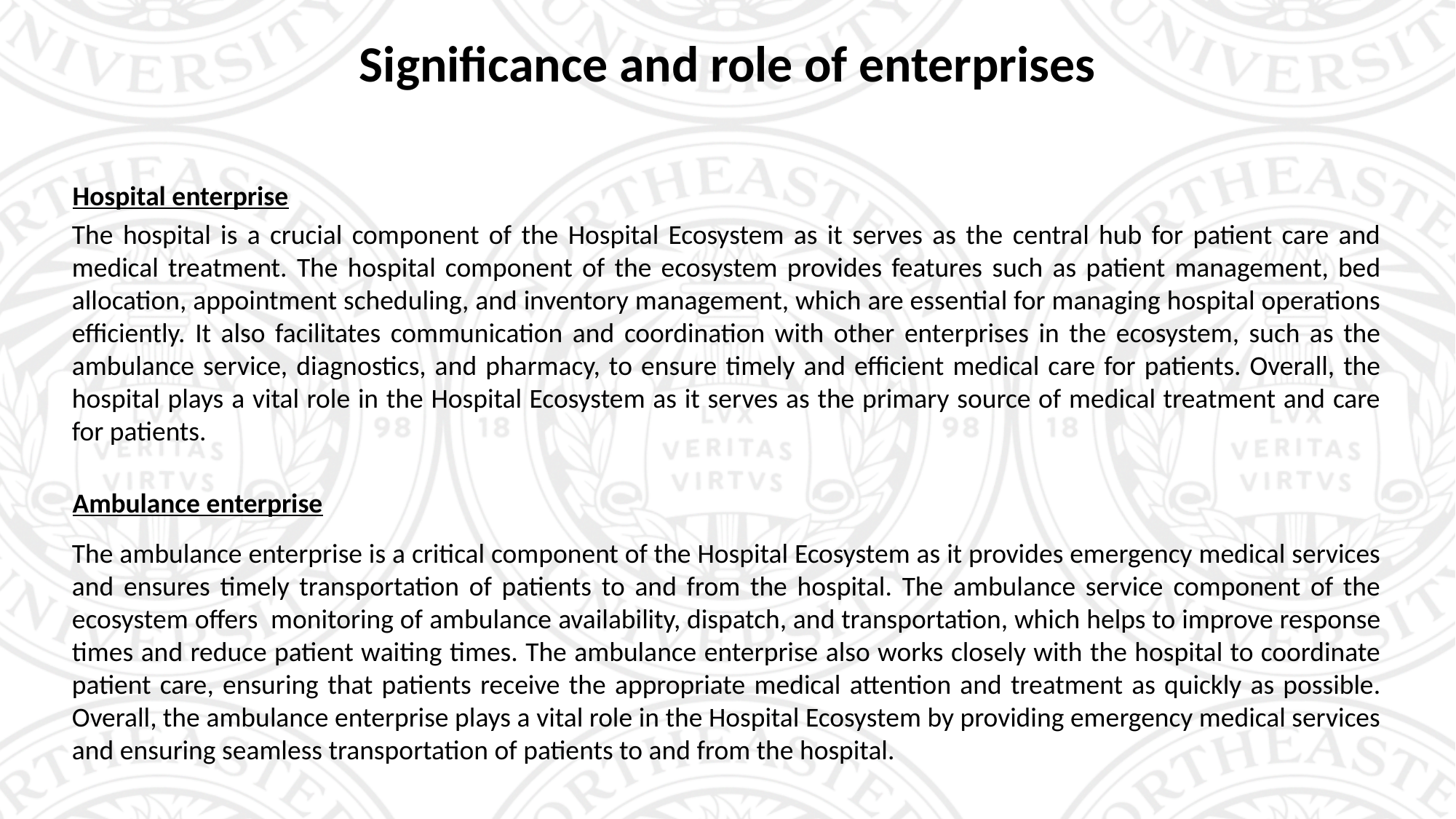

Significance and role of enterprises
Hospital enterprise
The hospital is a crucial component of the Hospital Ecosystem as it serves as the central hub for patient care and medical treatment. The hospital component of the ecosystem provides features such as patient management, bed allocation, appointment scheduling, and inventory management, which are essential for managing hospital operations efficiently. It also facilitates communication and coordination with other enterprises in the ecosystem, such as the ambulance service, diagnostics, and pharmacy, to ensure timely and efficient medical care for patients. Overall, the hospital plays a vital role in the Hospital Ecosystem as it serves as the primary source of medical treatment and care for patients.
Ambulance enterprise
The ambulance enterprise is a critical component of the Hospital Ecosystem as it provides emergency medical services and ensures timely transportation of patients to and from the hospital. The ambulance service component of the ecosystem offers  monitoring of ambulance availability, dispatch, and transportation, which helps to improve response times and reduce patient waiting times. The ambulance enterprise also works closely with the hospital to coordinate patient care, ensuring that patients receive the appropriate medical attention and treatment as quickly as possible. Overall, the ambulance enterprise plays a vital role in the Hospital Ecosystem by providing emergency medical services and ensuring seamless transportation of patients to and from the hospital.